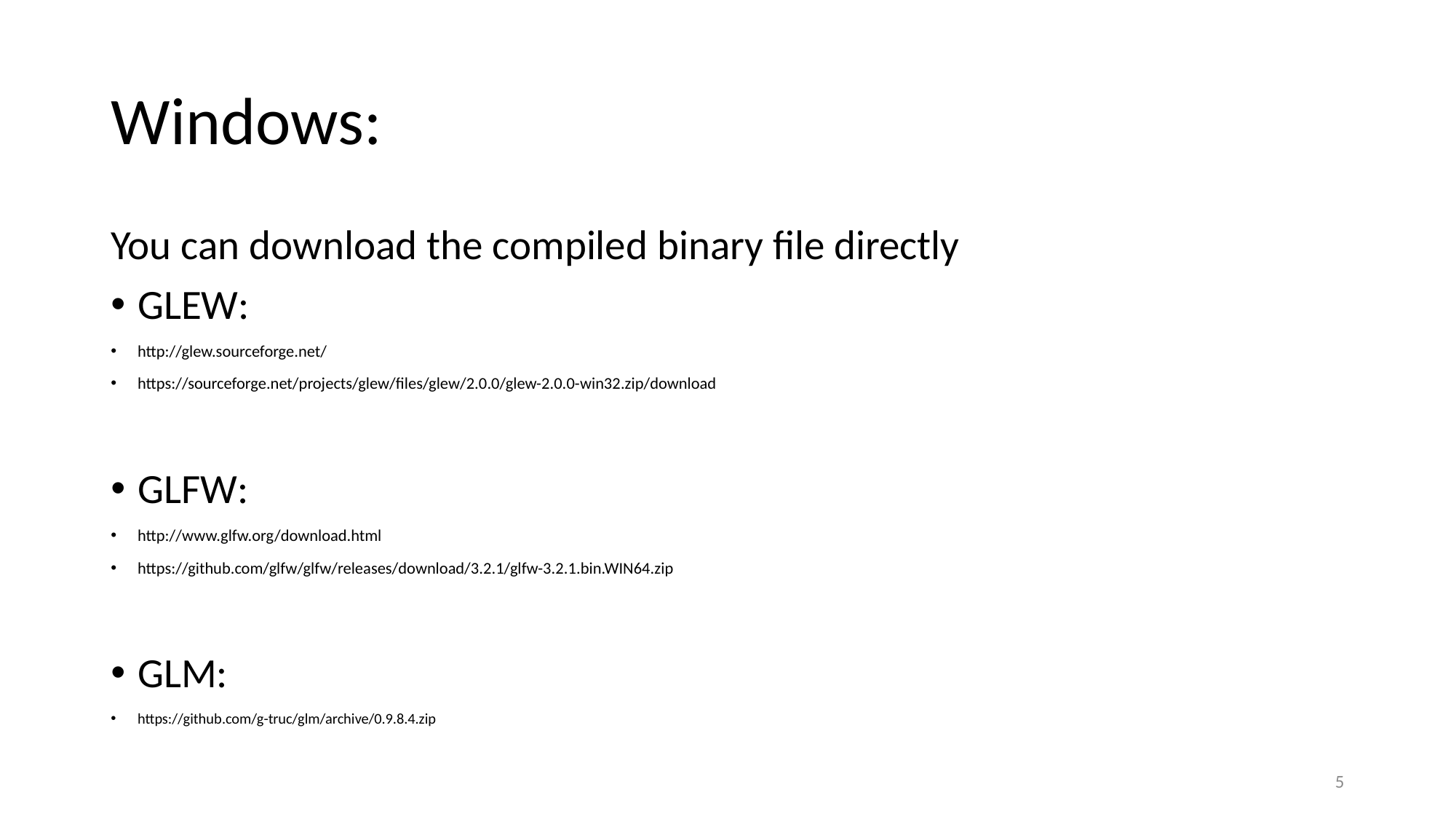

# Windows:
You can download the compiled binary file directly
GLEW:
http://glew.sourceforge.net/
https://sourceforge.net/projects/glew/files/glew/2.0.0/glew-2.0.0-win32.zip/download

GLFW:
http://www.glfw.org/download.html
https://github.com/glfw/glfw/releases/download/3.2.1/glfw-3.2.1.bin.WIN64.zip

GLM:
https://github.com/g-truc/glm/archive/0.9.8.4.zip
5